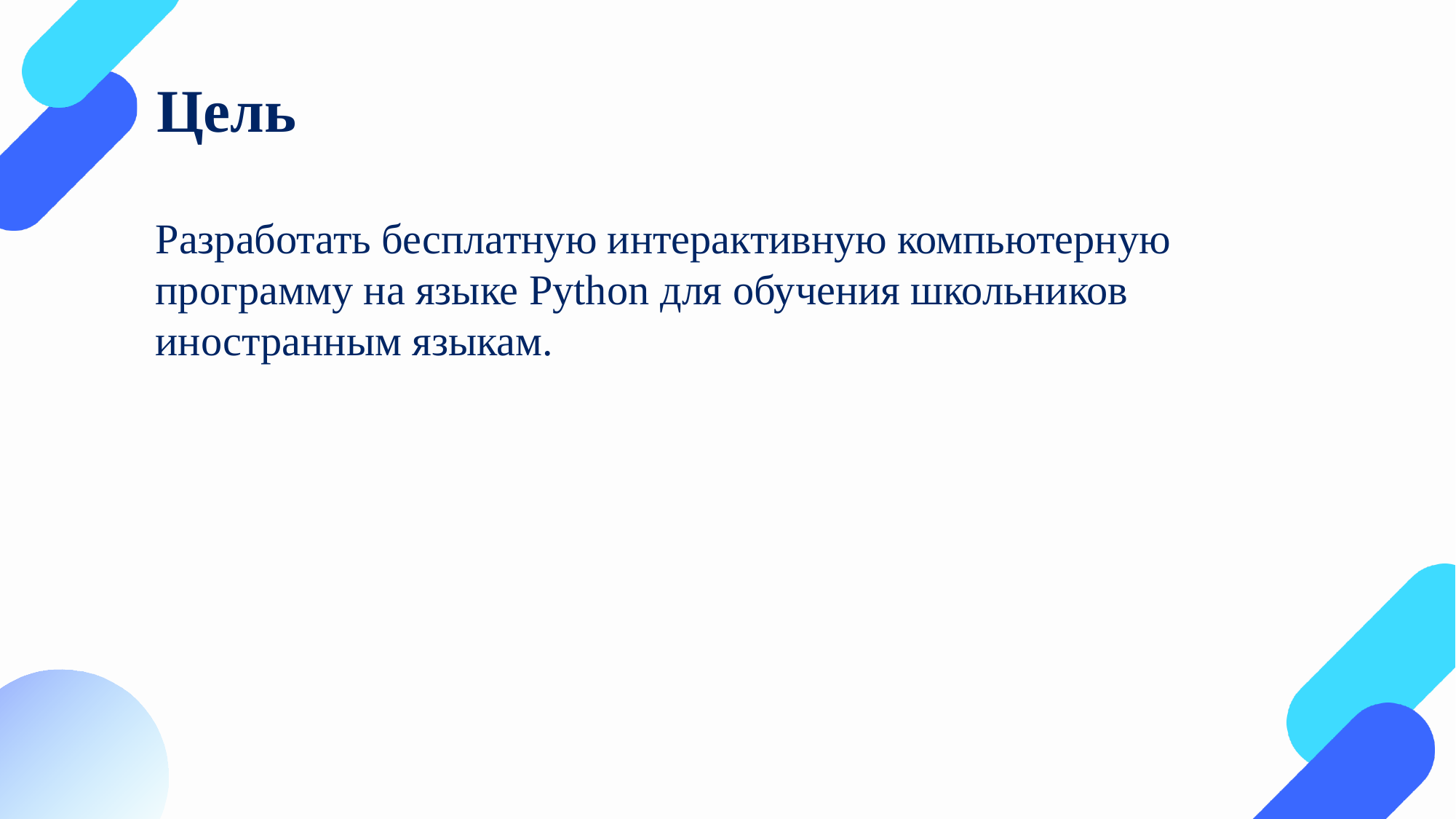

Цель
Разработать бесплатную интерактивную компьютерную
программу на языке Python для обучения школьников
иностранным языкам.